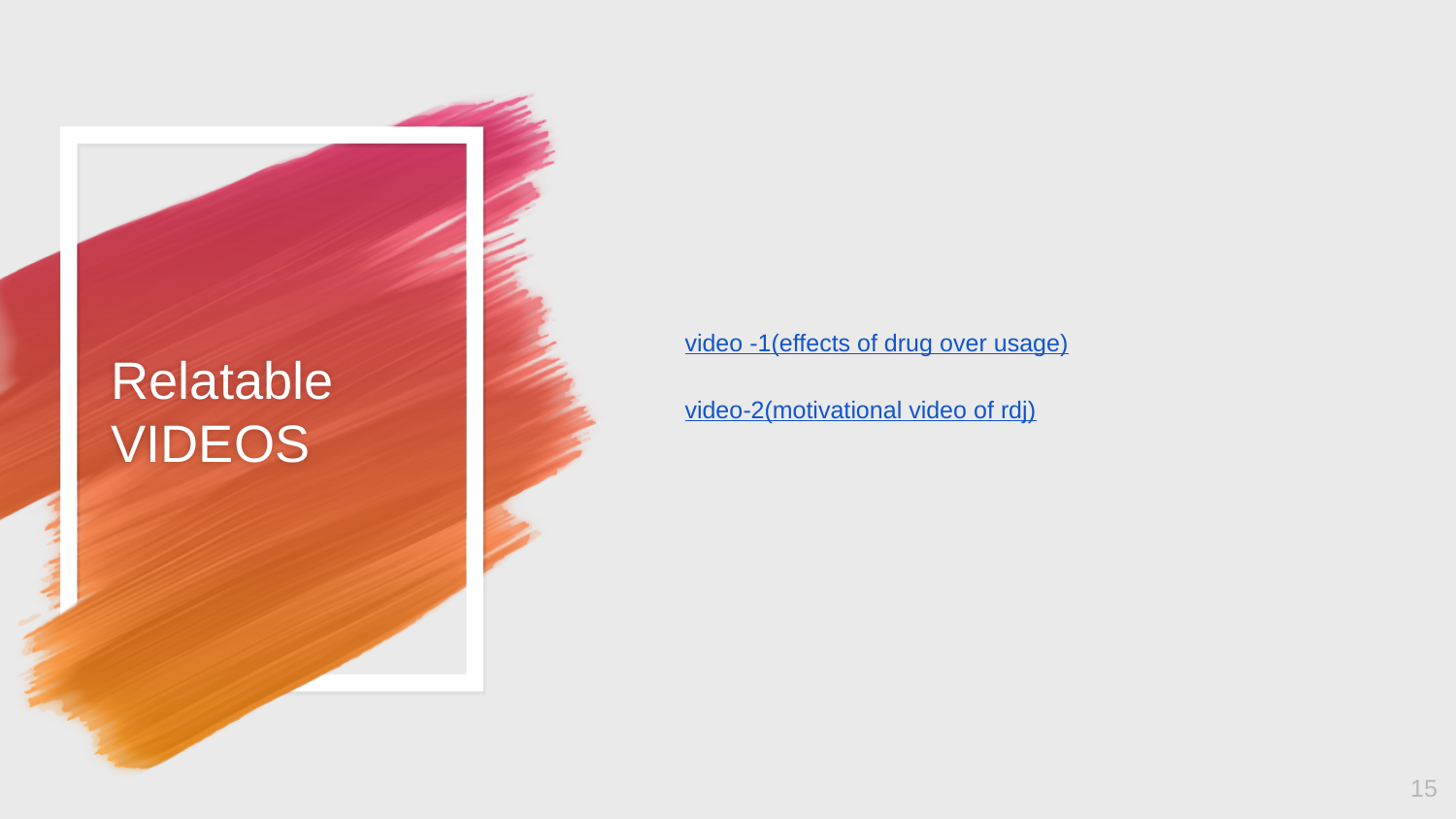

video -1(effects of drug over usage)

video-2(motivational video of rdj)

# Relatable
VIDEOS
15